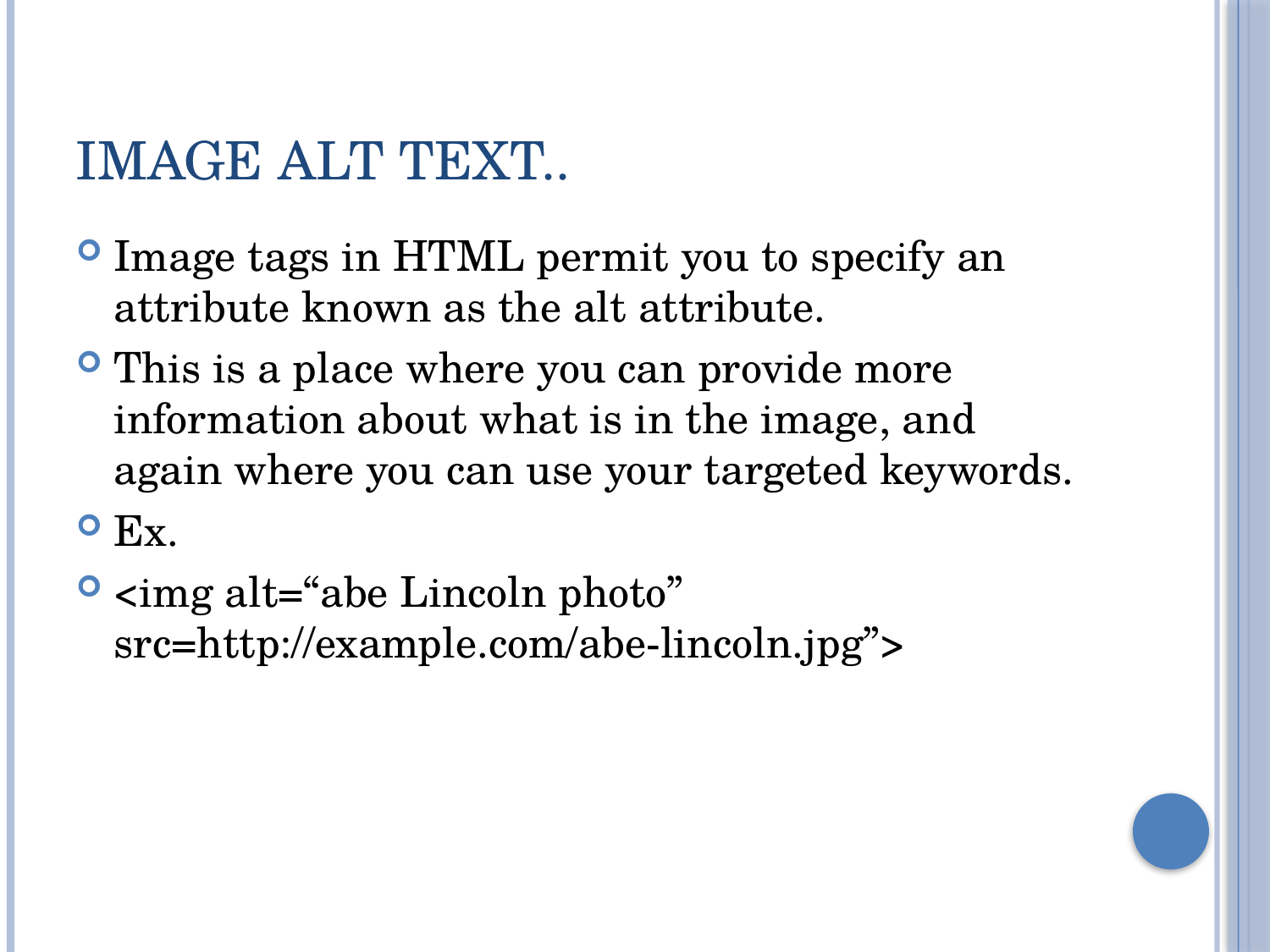

# Image alt text..
Image tags in HTML permit you to specify an attribute known as the alt attribute.
This is a place where you can provide more information about what is in the image, and again where you can use your targeted keywords.
Ex.
<img alt=“abe Lincoln photo” src=http://example.com/abe-lincoln.jpg”>